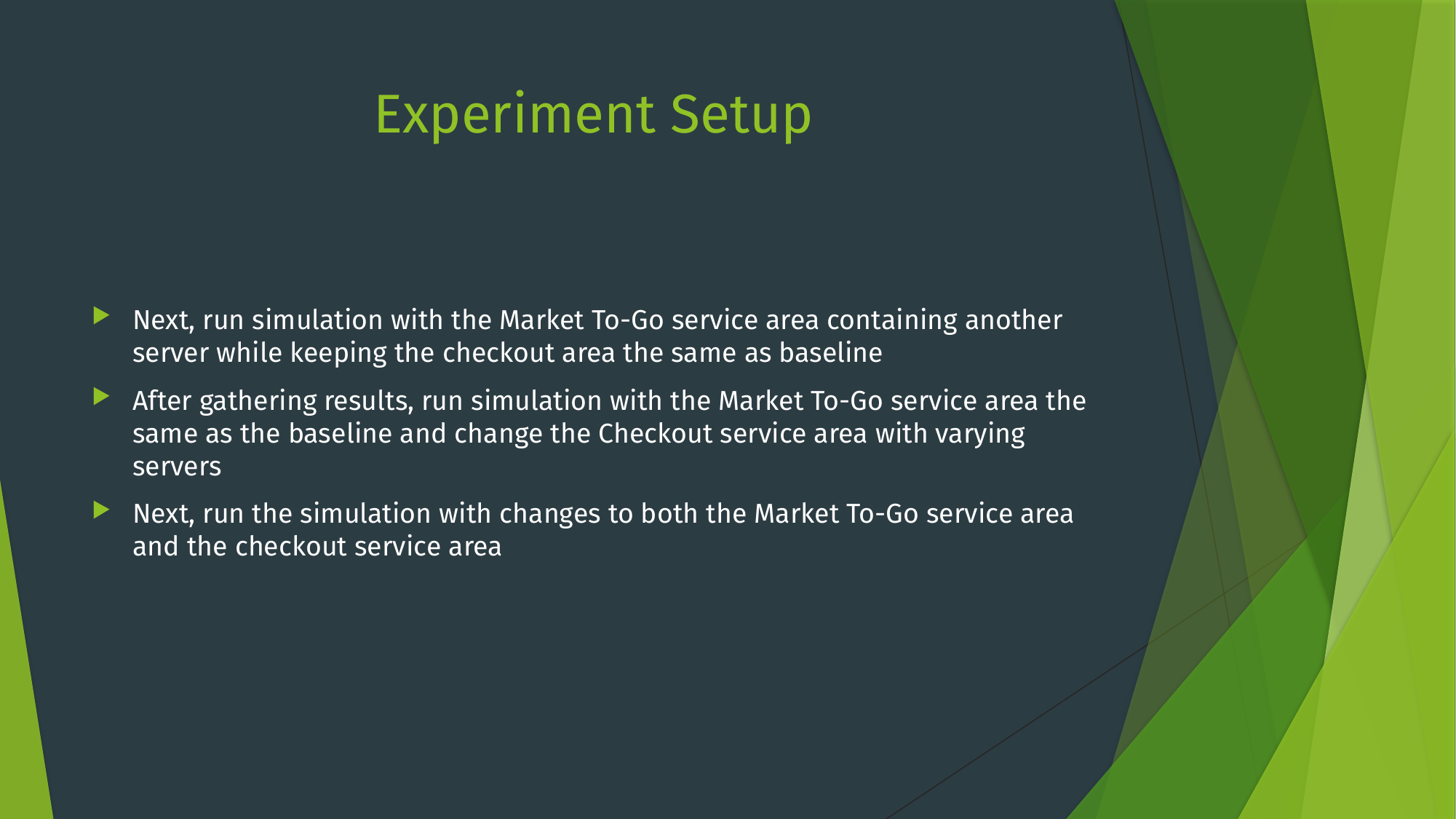

# Experiment Setup
Next, run simulation with the Market To-Go service area containing another server while keeping the checkout area the same as baseline
After gathering results, run simulation with the Market To-Go service area the same as the baseline and change the Checkout service area with varying servers
Next, run the simulation with changes to both the Market To-Go service area and the checkout service area